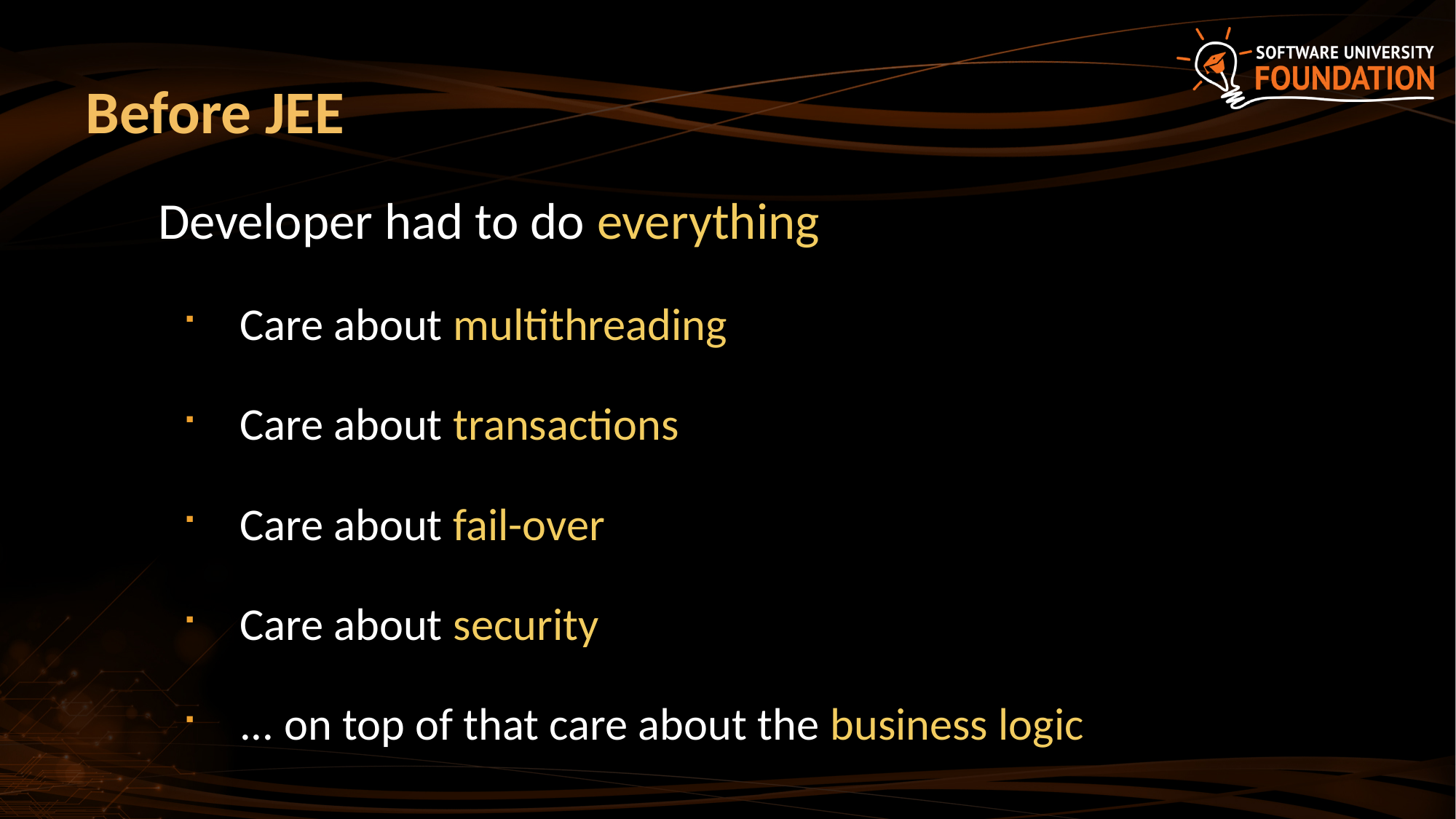

# Before JEE
Developer had to do everything
Care about multithreading
Care about transactions
Care about fail-over
Care about security
... on top of that care about the business logic